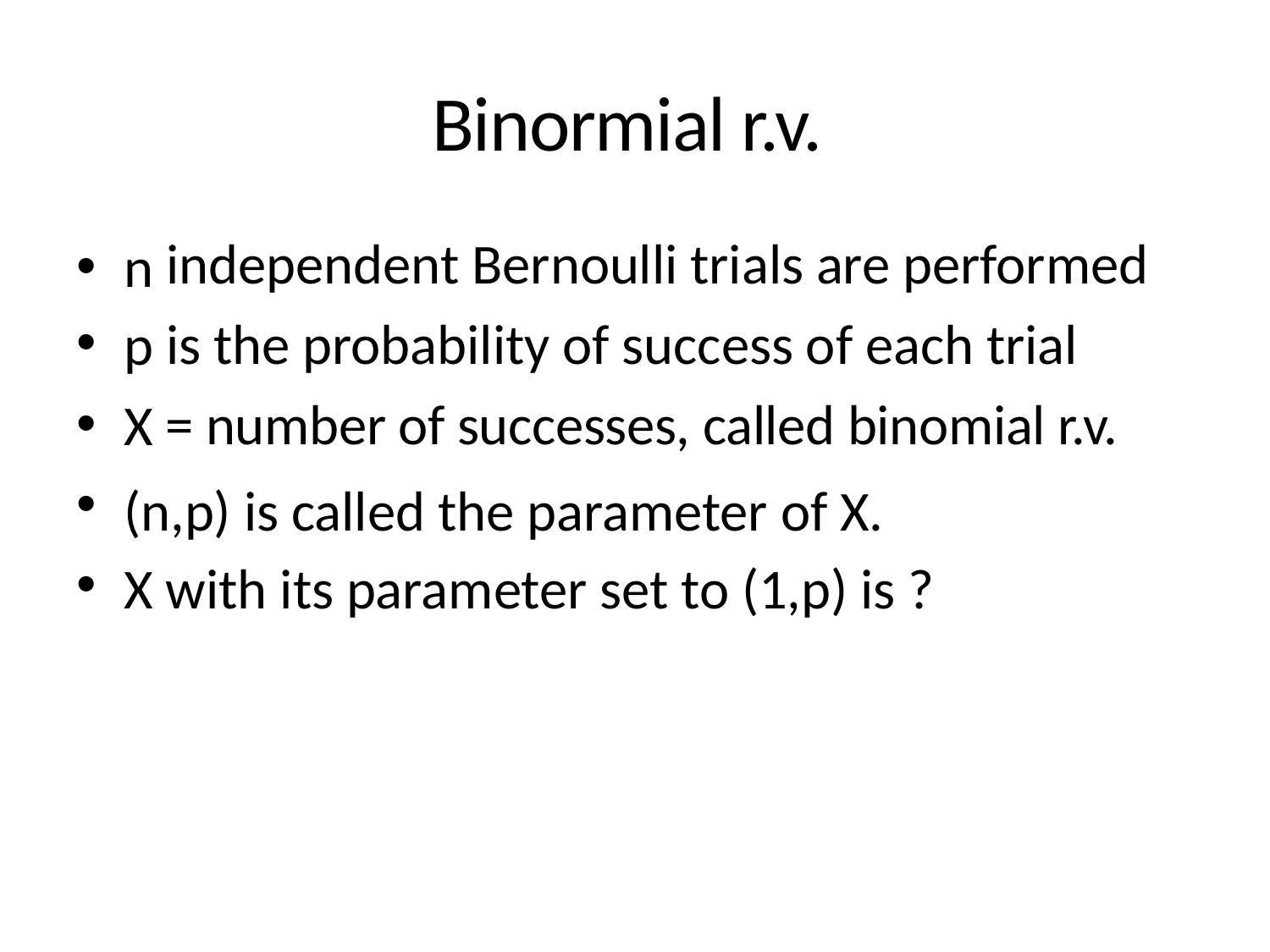

Binormial r.v.
independent Bernoulli trials are performed
is the probability of success of each trial
= number of successes, called binomial r.v.
•
•
•
•
•
n
p
X
(n,p) is called the parameter of X.
X with its parameter set to (1,p) is ?